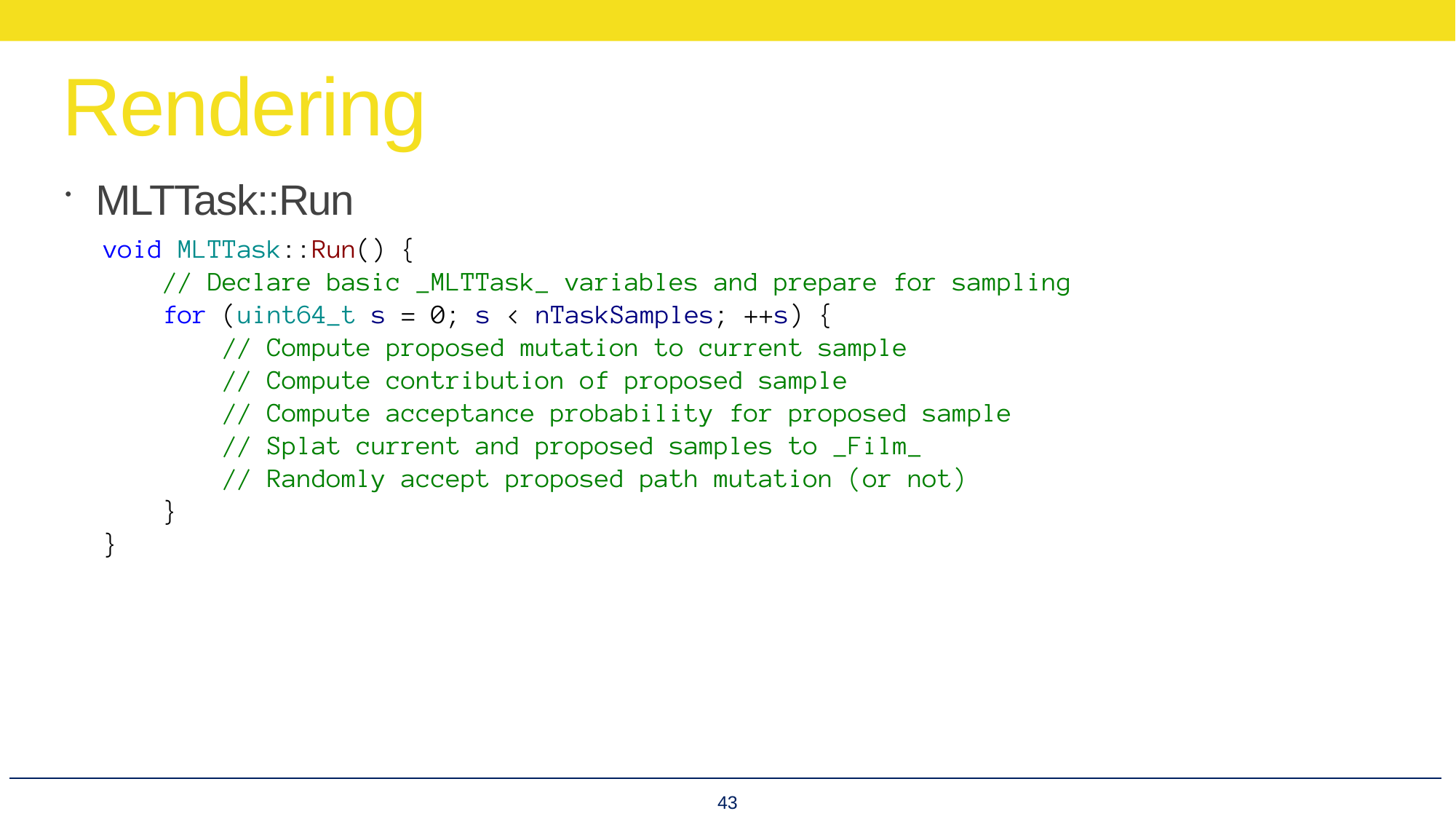

# Rendering
MLTTask::Run
void MLTTask::Run() {
    // Declare basic _MLTTask_ variables and prepare for sampling
    for (uint64_t s = 0; s < nTaskSamples; ++s) {
        // Compute proposed mutation to current sample
        // Compute contribution of proposed sample
        // Compute acceptance probability for proposed sample
        // Splat current and proposed samples to _Film_
        // Randomly accept proposed path mutation (or not)
    }
}
43